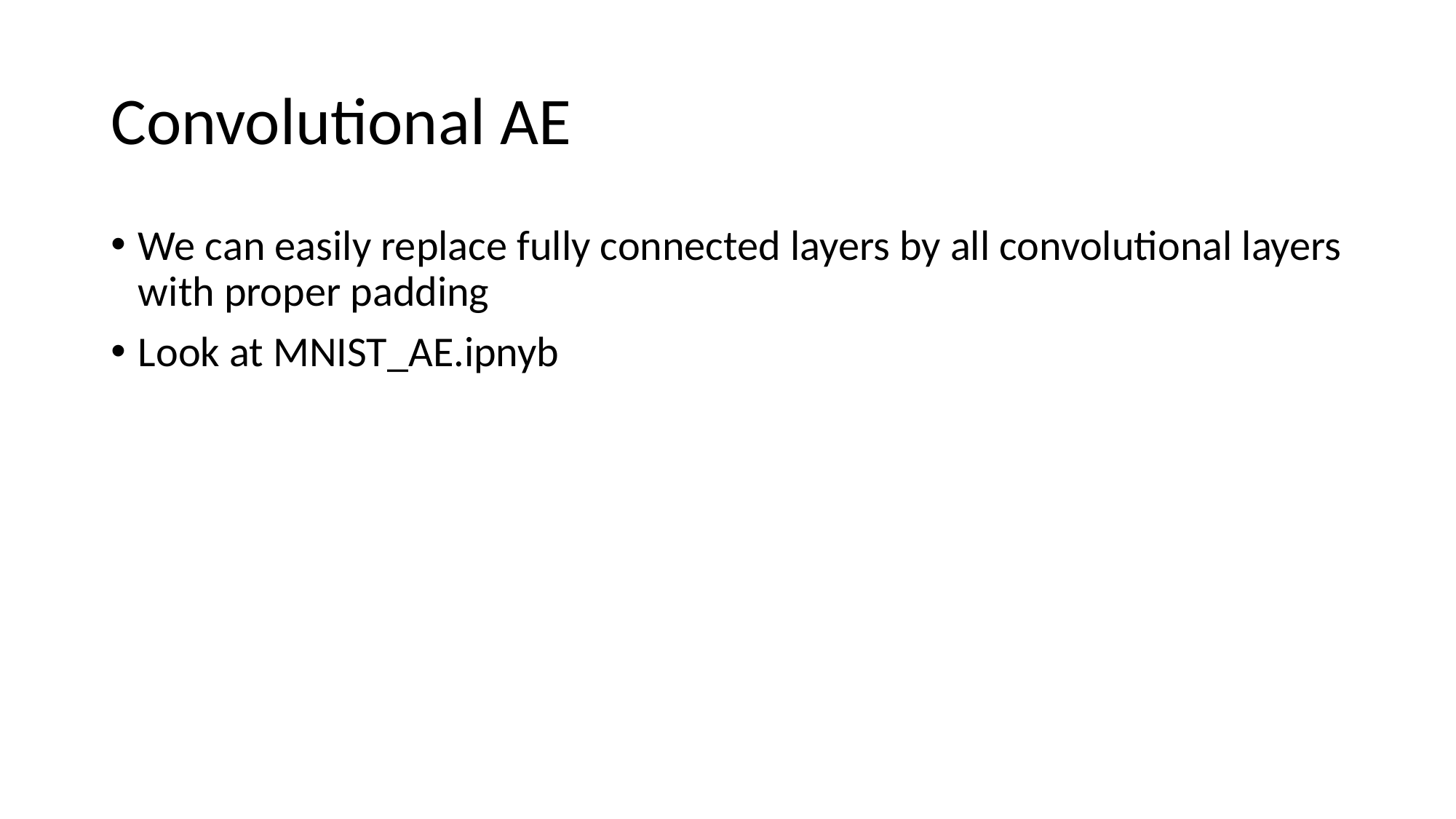

# Convolutional AE
We can easily replace fully connected layers by all convolutional layers with proper padding
Look at MNIST_AE.ipnyb